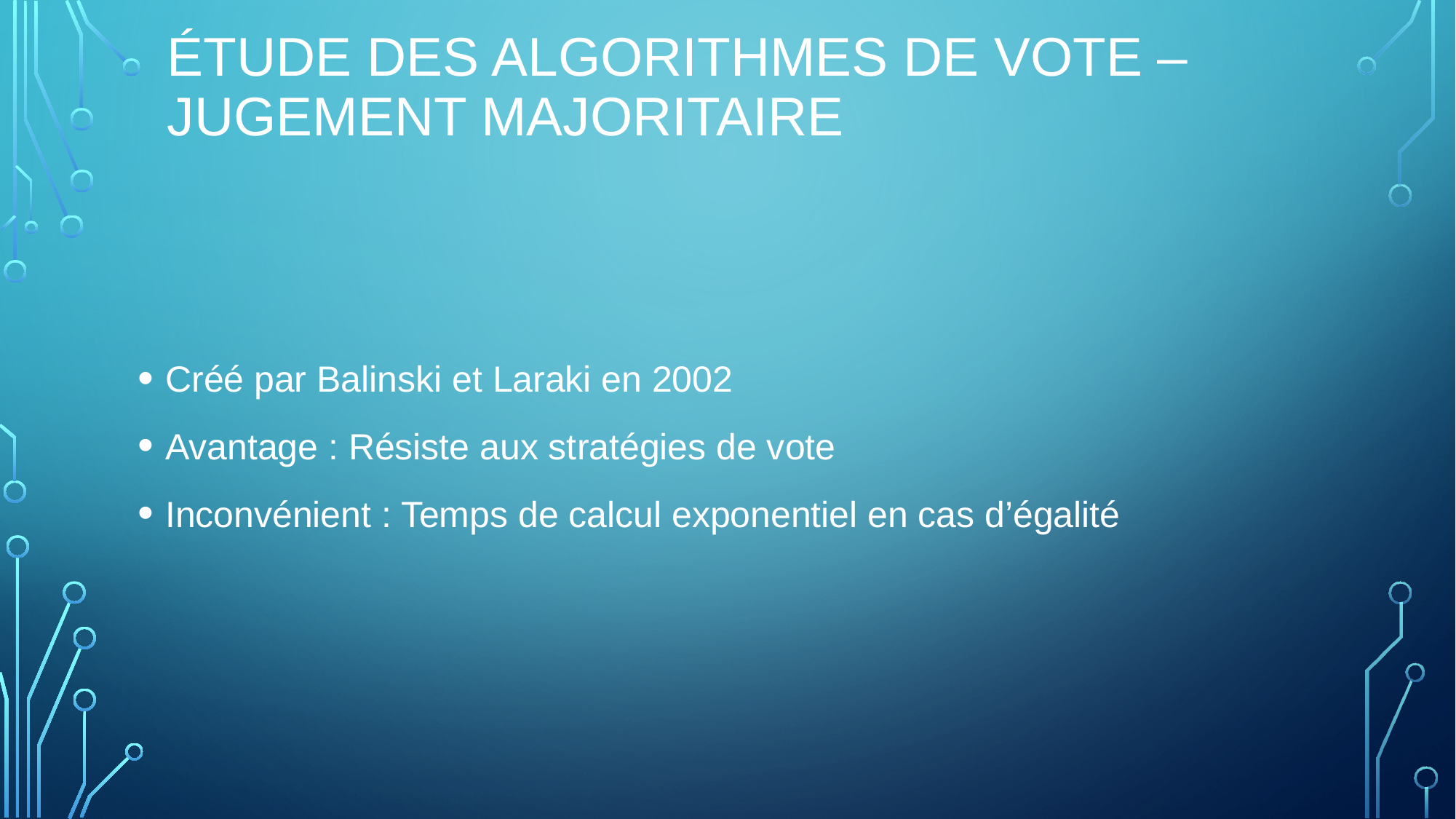

# ÉTUDE DES ALGORITHMES DE VOTE – Jugement majoritaire
Créé par Balinski et Laraki en 2002
Avantage : Résiste aux stratégies de vote
Inconvénient : Temps de calcul exponentiel en cas d’égalité